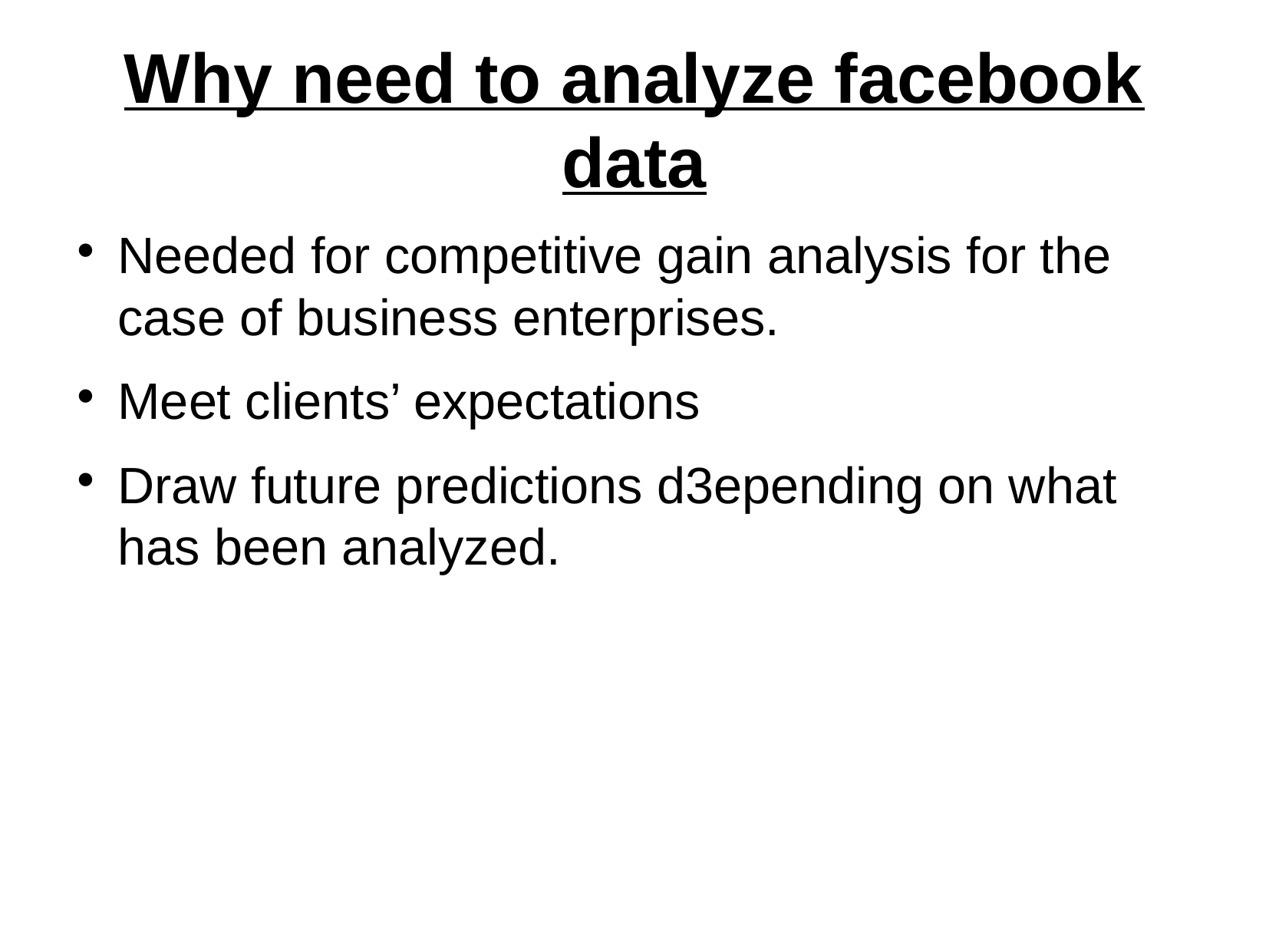

Why need to analyze facebook data
Needed for competitive gain analysis for the case of business enterprises.
Meet clients’ expectations
Draw future predictions d3epending on what has been analyzed.